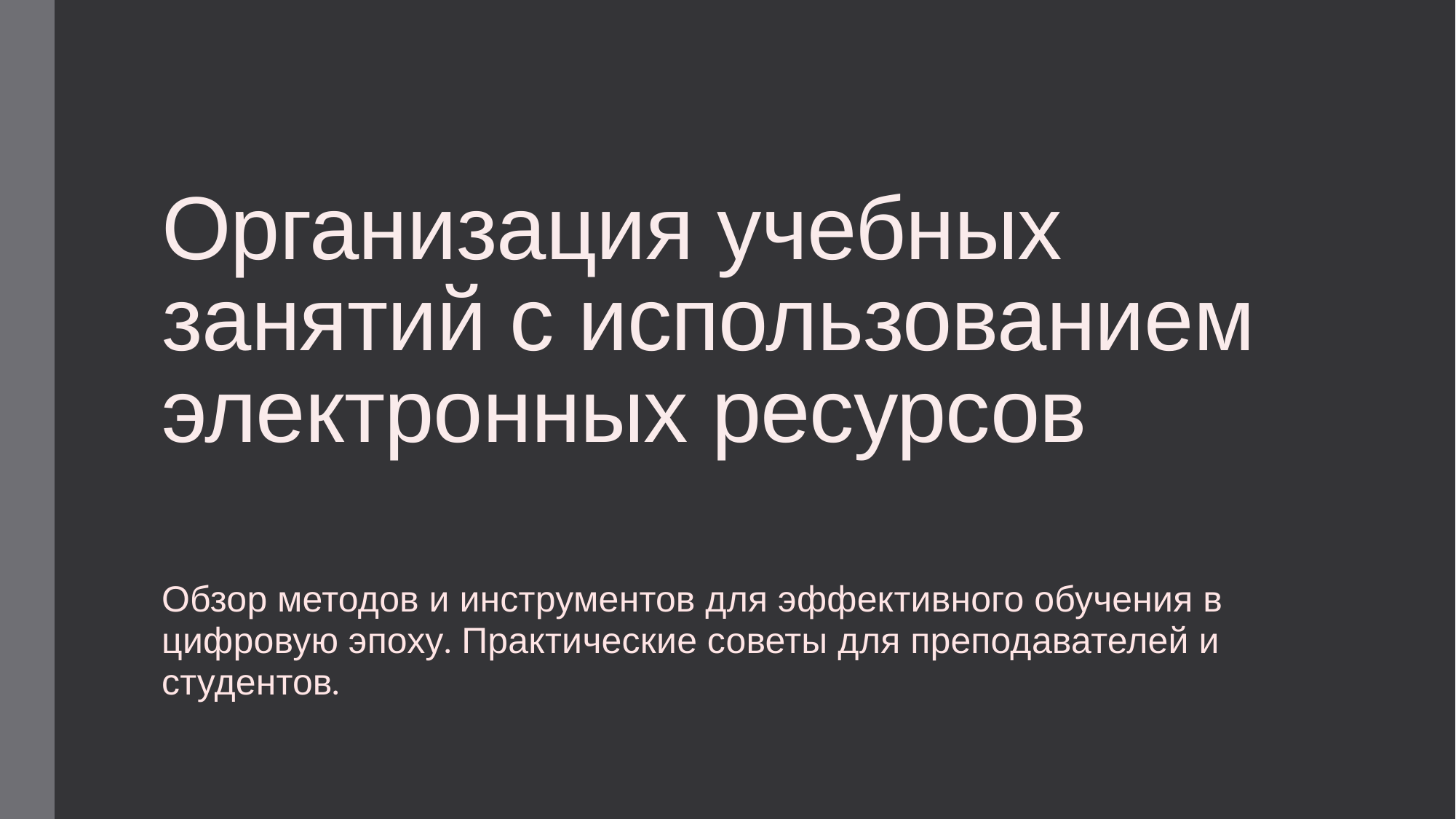

# Организация учебных занятий с использованием электронных ресурсов
Обзор методов и инструментов для эффективного обучения в цифровую эпоху. Практические советы для преподавателей и студентов.